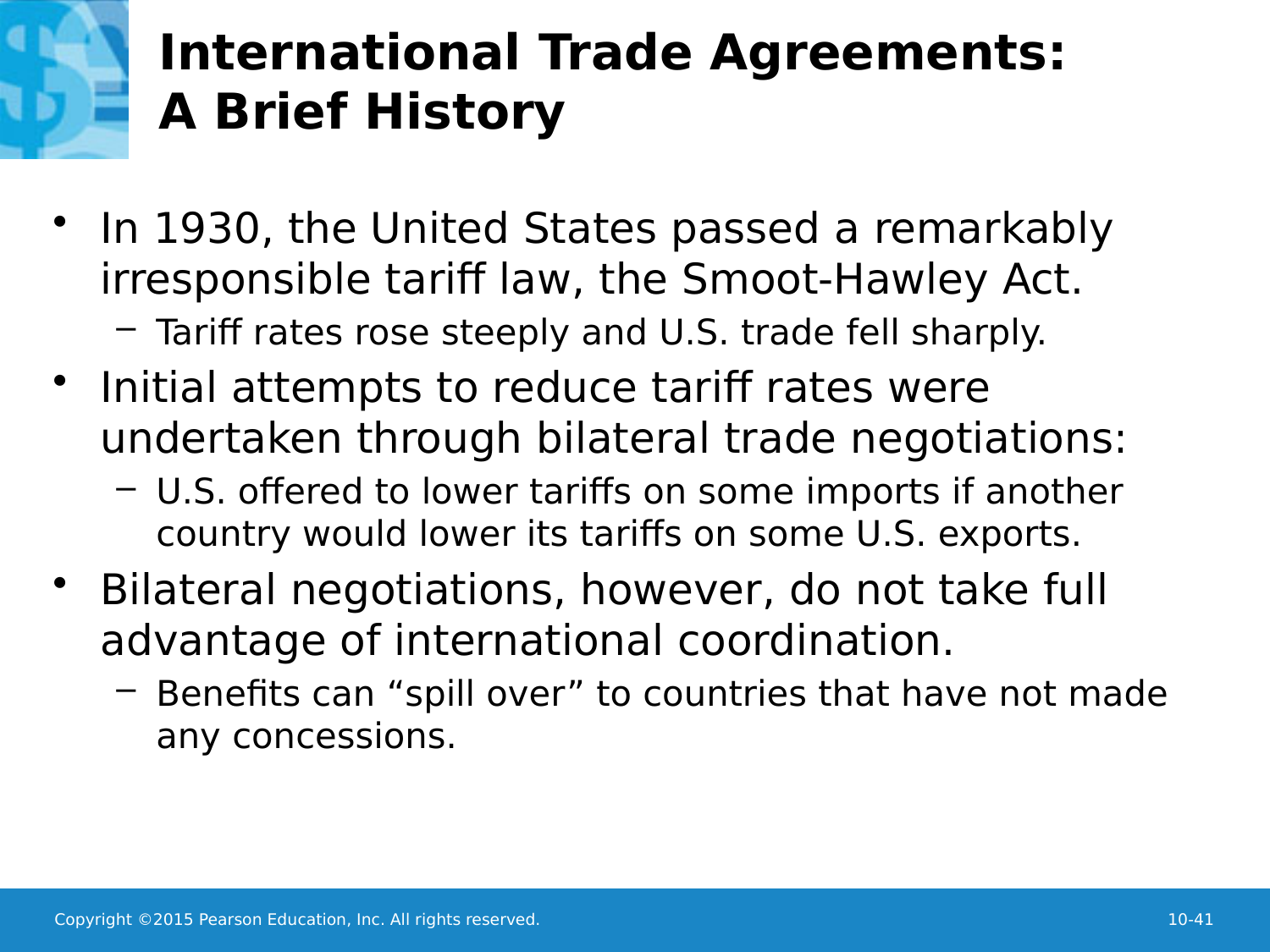

# International Trade Agreements: A Brief History
In 1930, the United States passed a remarkably irresponsible tariff law, the Smoot-Hawley Act.
Tariff rates rose steeply and U.S. trade fell sharply.
Initial attempts to reduce tariff rates were undertaken through bilateral trade negotiations:
U.S. offered to lower tariffs on some imports if another country would lower its tariffs on some U.S. exports.
Bilateral negotiations, however, do not take full advantage of international coordination.
Benefits can “spill over” to countries that have not made any concessions.